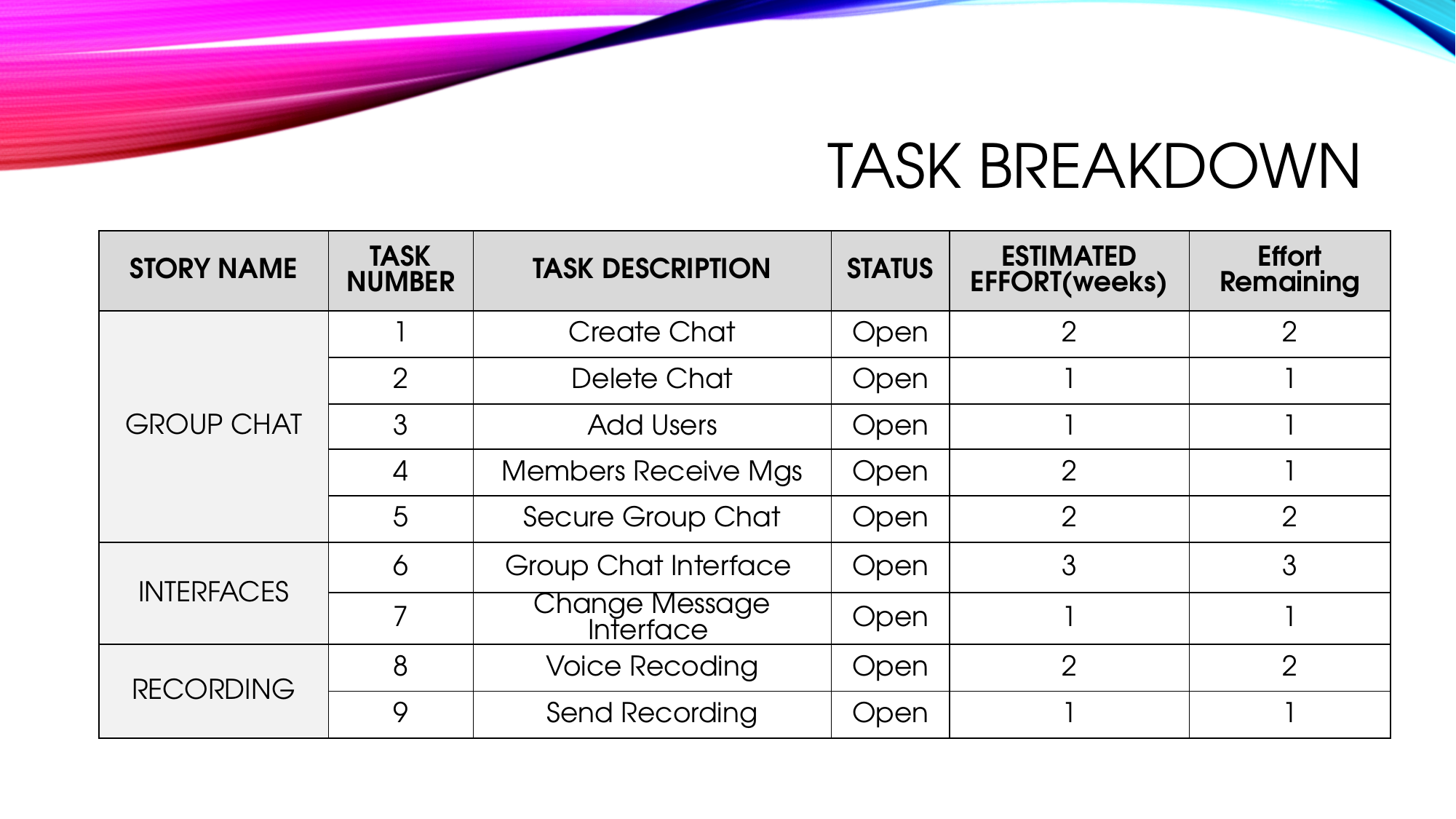

# Task Breakdown
| STORY NAME | TASK NUMBER | TASK DESCRIPTION | STATUS | ESTIMATED EFFORT(weeks) | Effort Remaining |
| --- | --- | --- | --- | --- | --- |
| GROUP CHAT | 1 | Create Chat | Open | 2 | 2 |
|  | 2 | Delete Chat | Open | 1 | 1 |
|  | 3 | Add Users | Open | 1 | 1 |
|  | 4 | Members Receive Mgs | Open | 2 | 1 |
|  | 5 | Secure Group Chat | Open | 2 | 2 |
| INTERFACES | 6 | Group Chat Interface | Open | 3 | 3 |
|  | 7 | Change Message Interface | Open | 1 | 1 |
| RECORDING | 8 | Voice Recoding | Open | 2 | 2 |
|  | 9 | Send Recording | Open | 1 | 1 |